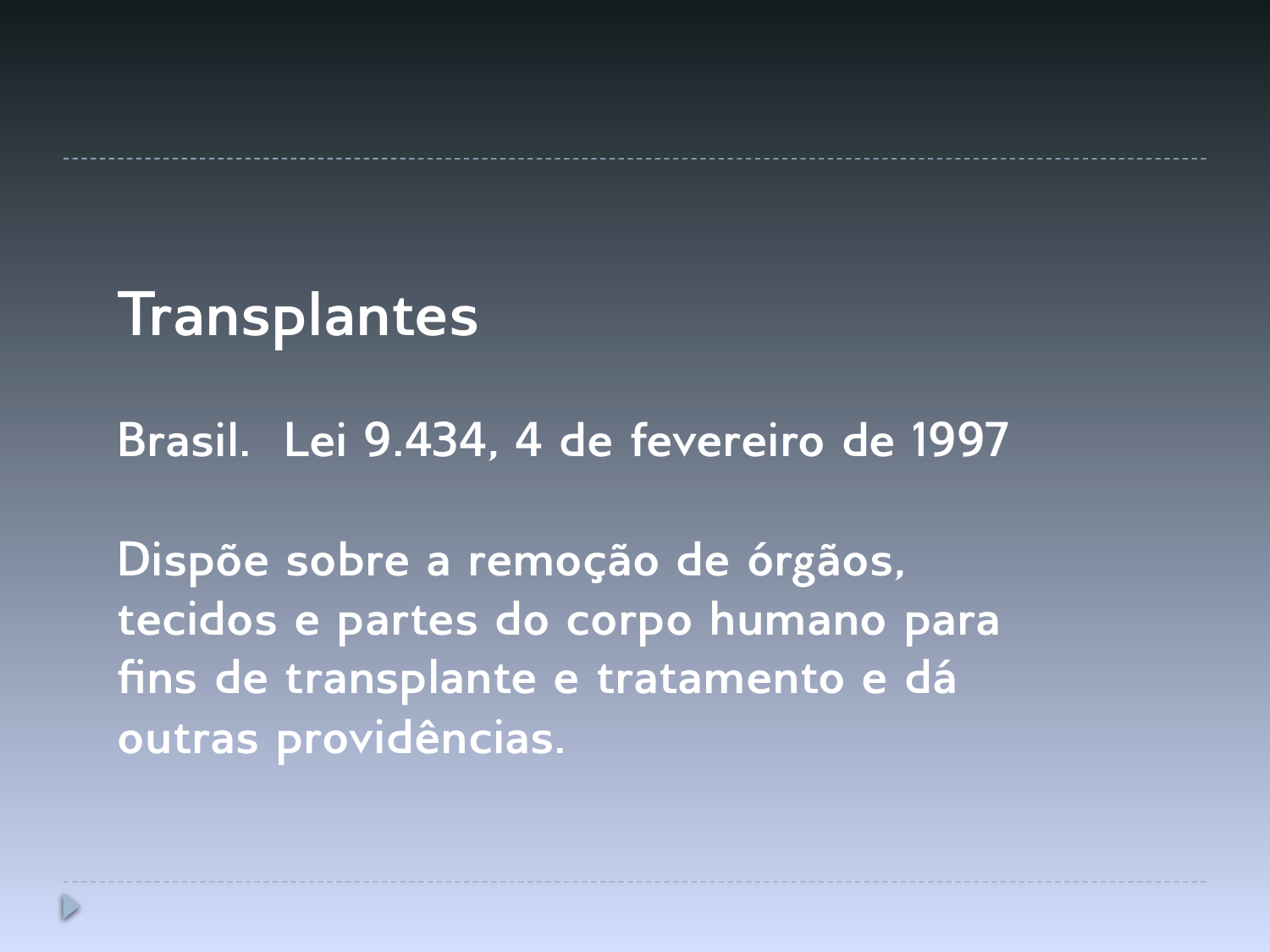

Transplantes

Brasil.  Lei 9.434, 4 de fevereiro de 1997

Dispõe sobre a remoção de órgãos, tecidos e partes do corpo humano para fins de transplante e tratamento e dá outras providências.